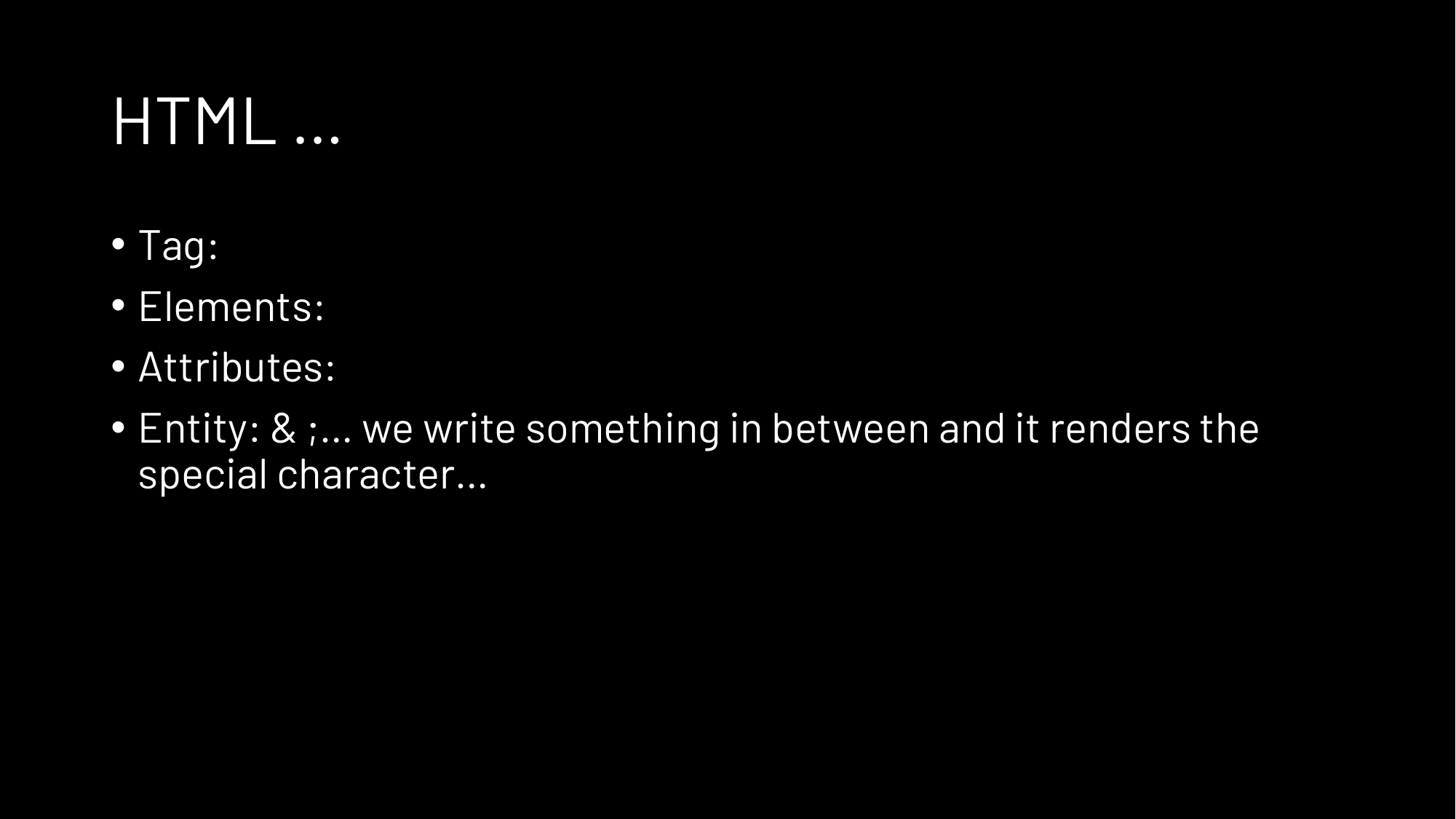

# HTML …
Tag:
Elements:
Attributes:
Entity: & ;… we write something in between and it renders the special character…